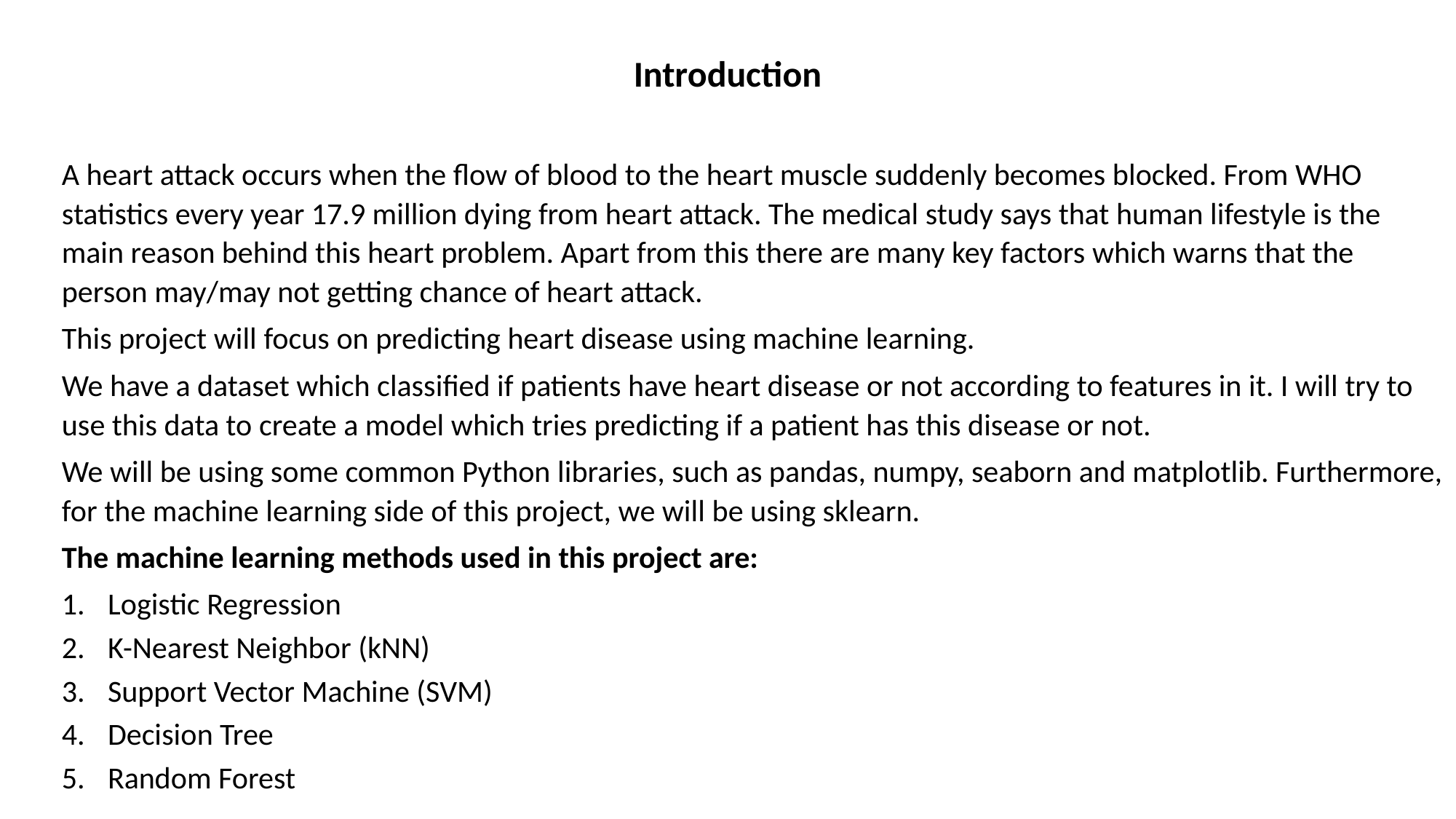

# Introduction
A heart attack occurs when the flow of blood to the heart muscle suddenly becomes blocked. From WHO statistics every year 17.9 million dying from heart attack. The medical study says that human lifestyle is the main reason behind this heart problem. Apart from this there are many key factors which warns that the person may/may not getting chance of heart attack.
This project will focus on predicting heart disease using machine learning.
We have a dataset which classified if patients have heart disease or not according to features in it. I will try to use this data to create a model which tries predicting if a patient has this disease or not.
We will be using some common Python libraries, such as pandas, numpy, seaborn and matplotlib. Furthermore, for the machine learning side of this project, we will be using sklearn.
The machine learning methods used in this project are:
Logistic Regression
K-Nearest Neighbor (kNN)
Support Vector Machine (SVM)
Decision Tree
Random Forest